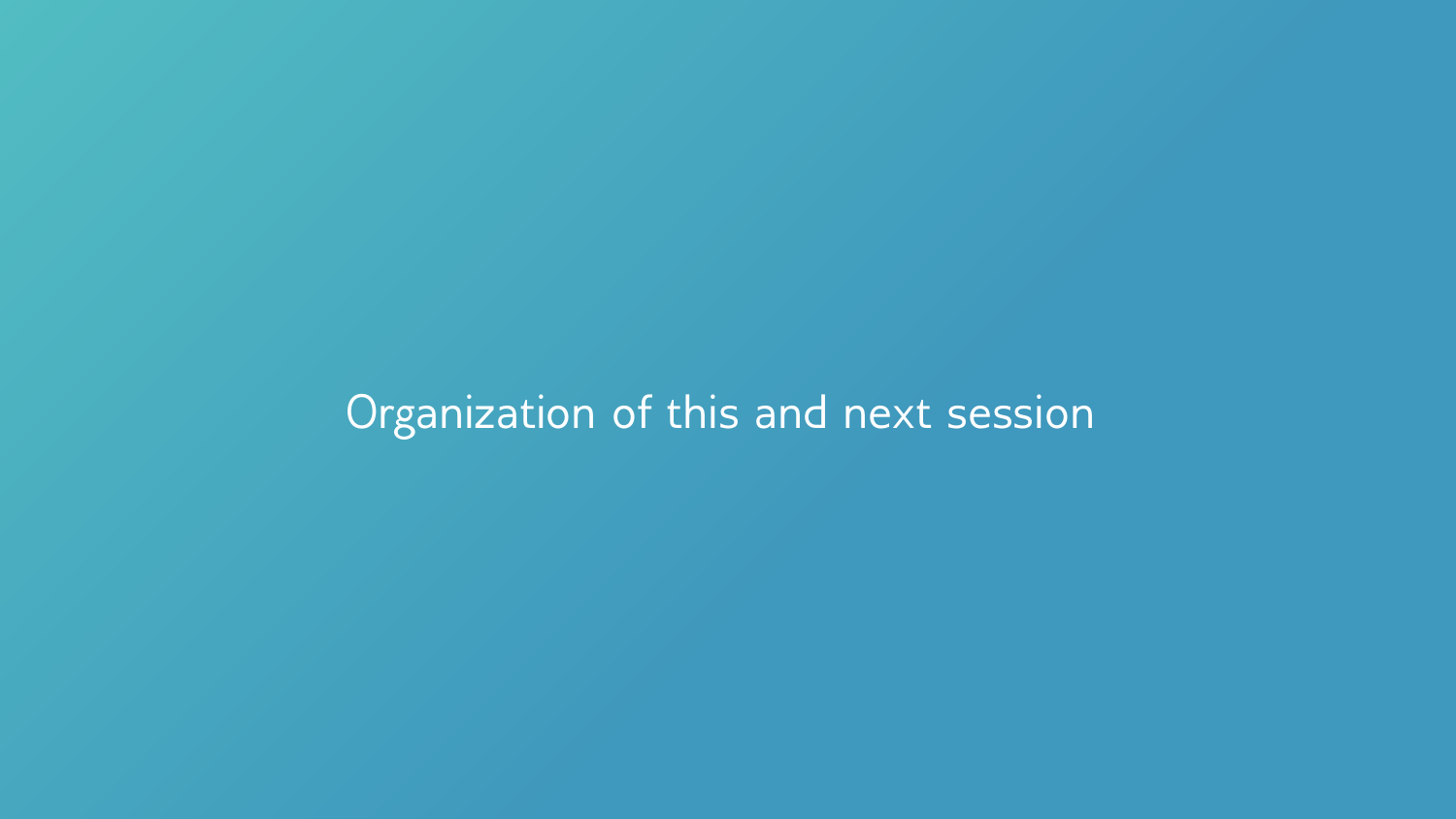

# Organization of this and next session